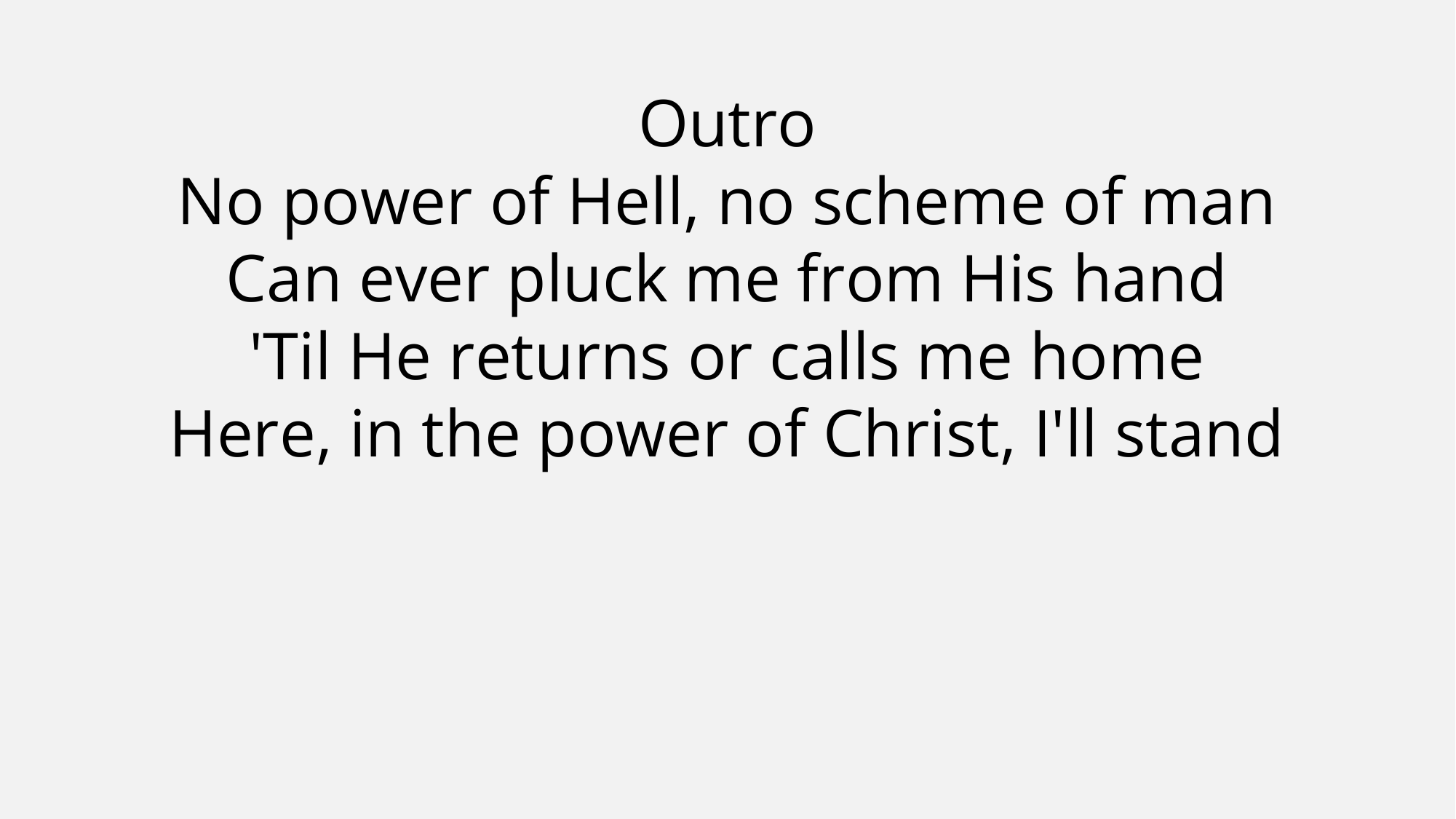

Outro
No power of Hell, no scheme of man
Can ever pluck me from His hand
'Til He returns or calls me home
Here, in the power of Christ, I'll stand